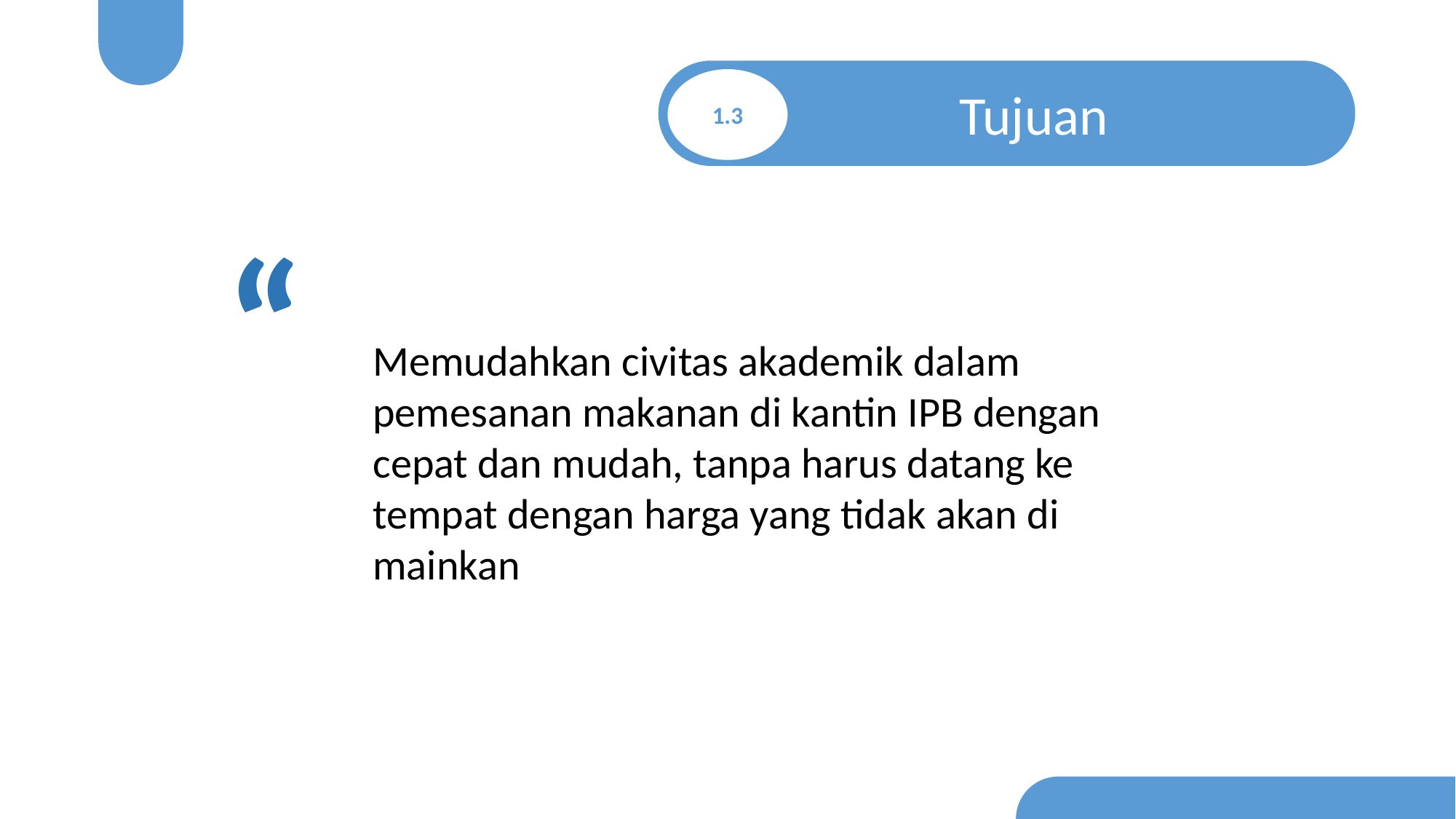

1.3
Tujuan
“
Memudahkan civitas akademik dalam pemesanan makanan di kantin IPB dengan cepat dan mudah, tanpa harus datang ke tempat dengan harga yang tidak akan di mainkan